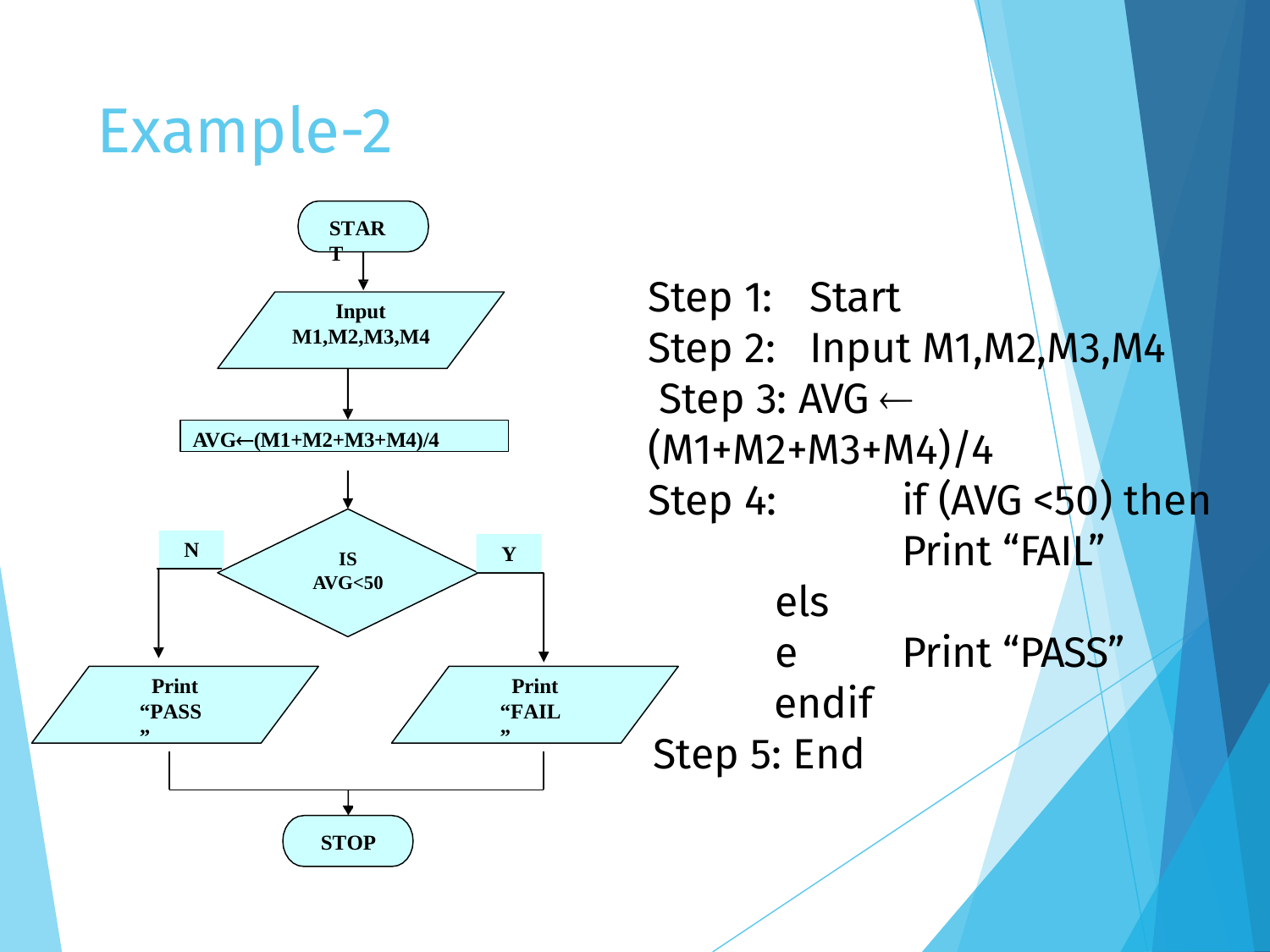

# Example-2

START

Step 1:	Start
Step 2:	Input M1,M2,M3,M4  Step 3: AVG ← (M1+M2+M3+M4)/4
Input  M1,M2,M3,M4

AVG←(M1+M2+M3+M4)/4

Step 4:
if (AVG <50) then
Print “FAIL”

N
Y
IS
AVG<50

else
Print “PASS”

Print  “PASS”
Print  “FAIL”
endif
Step 5: End

STOP